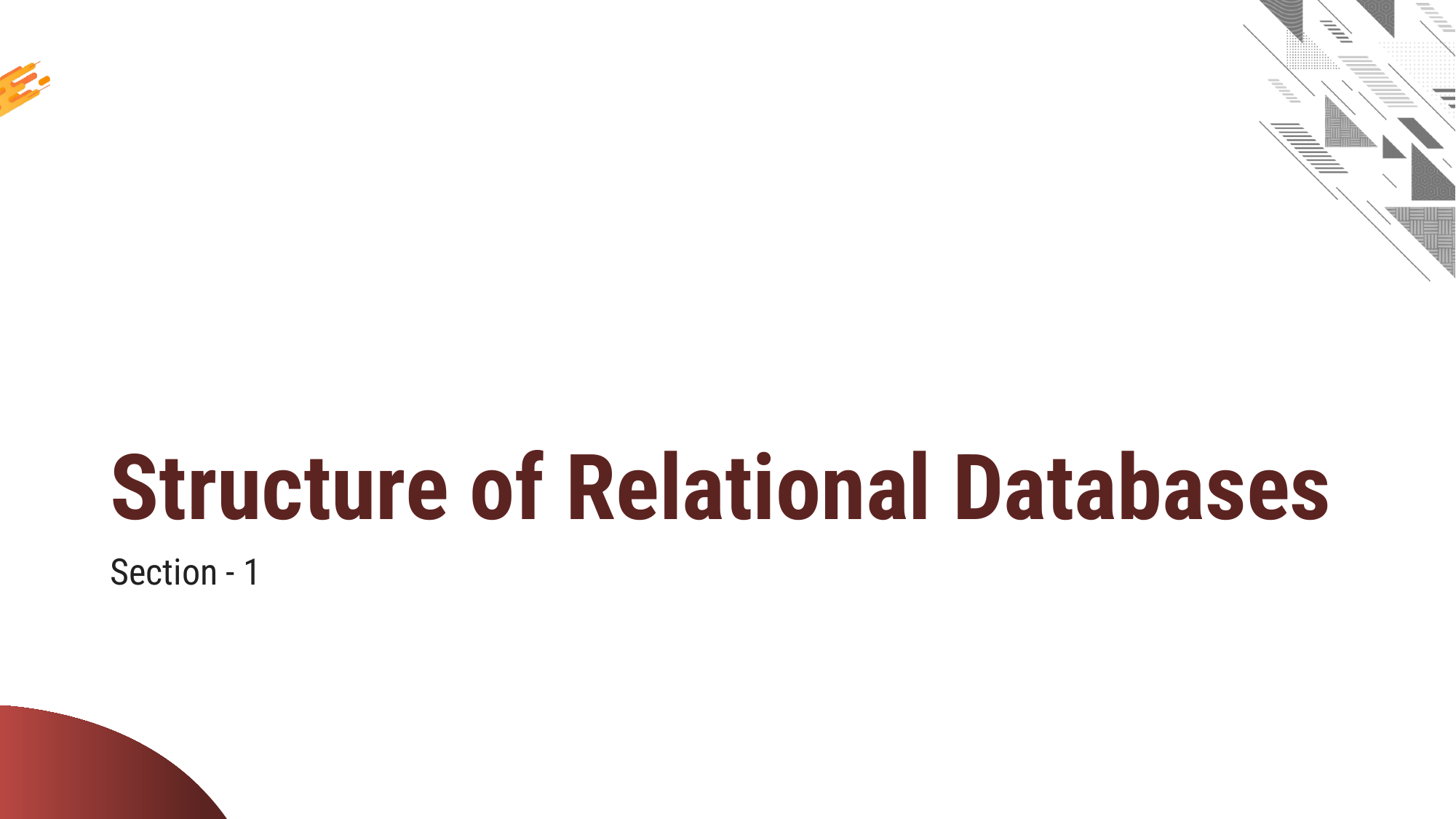

# Structure of Relational Databases
Section - 1